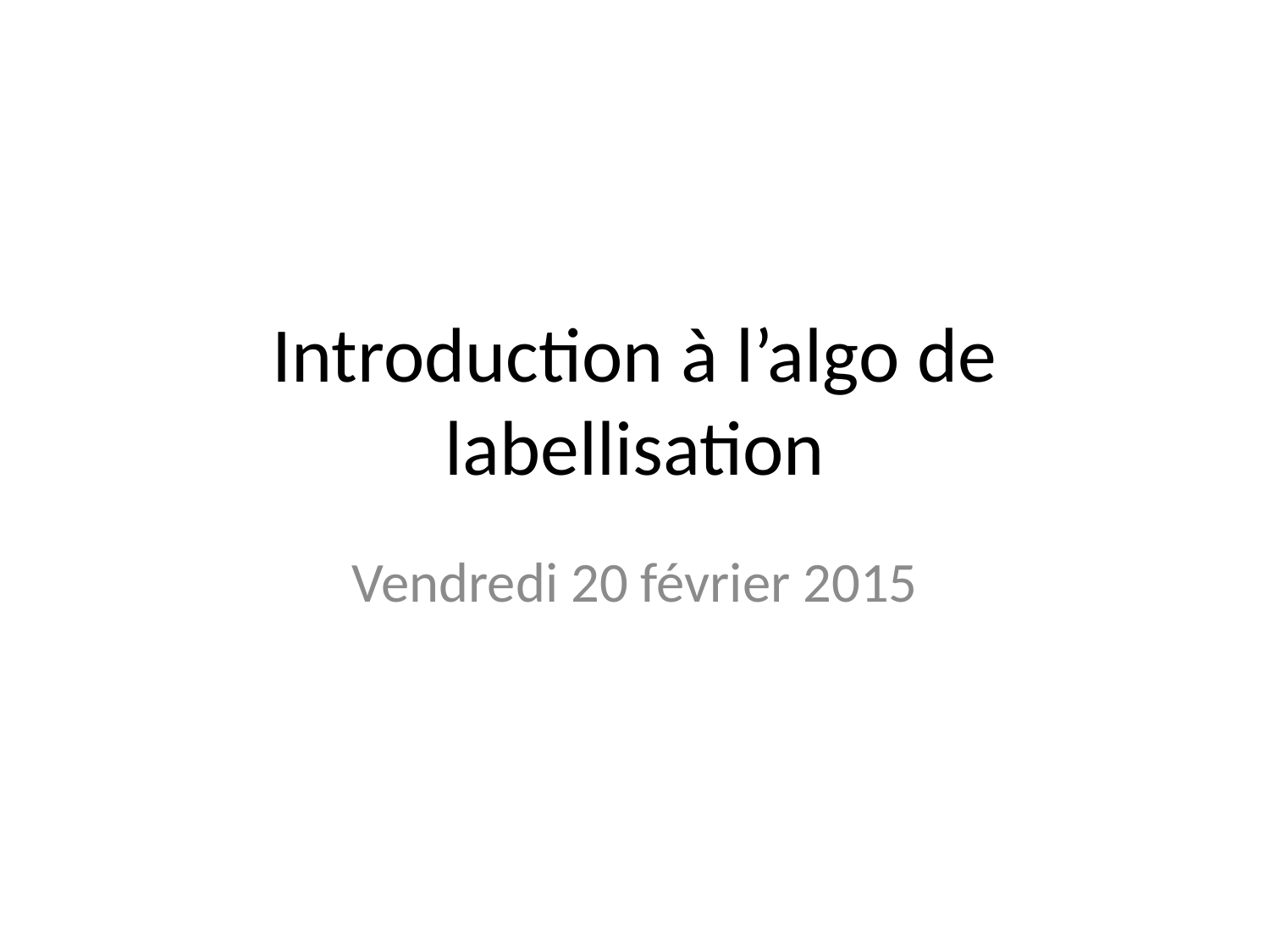

# Introduction à l’algo de labellisation
Vendredi 20 février 2015